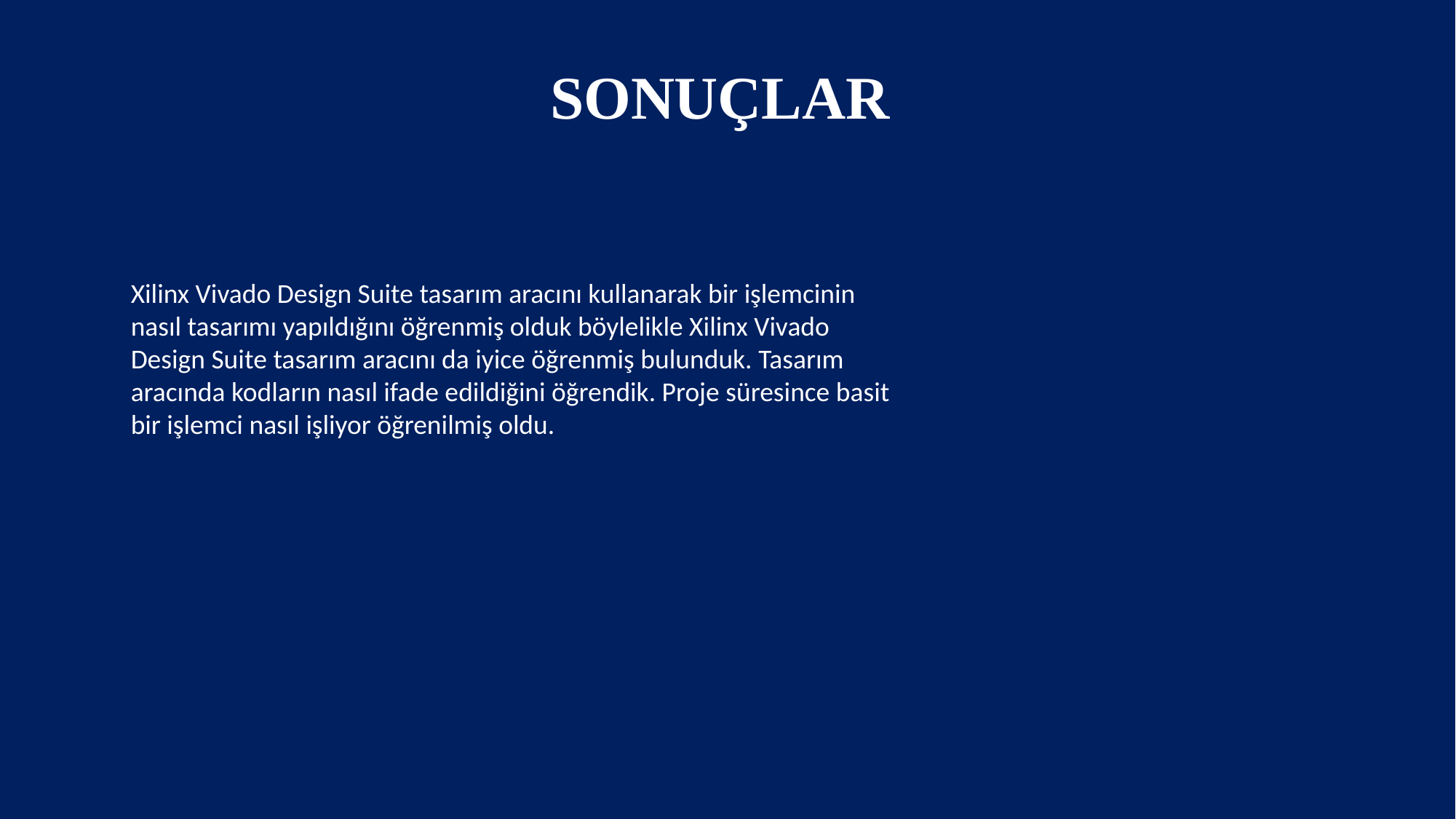

SONUÇLAR

Xilinx Vivado Design Suite tasarım aracını kullanarak bir işlemcinin nasıl tasarımı yapıldığını öğrenmiş olduk böylelikle Xilinx Vivado Design Suite tasarım aracını da iyice öğrenmiş bulunduk. Tasarım aracında kodların nasıl ifade edildiğini öğrendik. Proje süresince basit bir işlemci nasıl işliyor öğrenilmiş oldu.